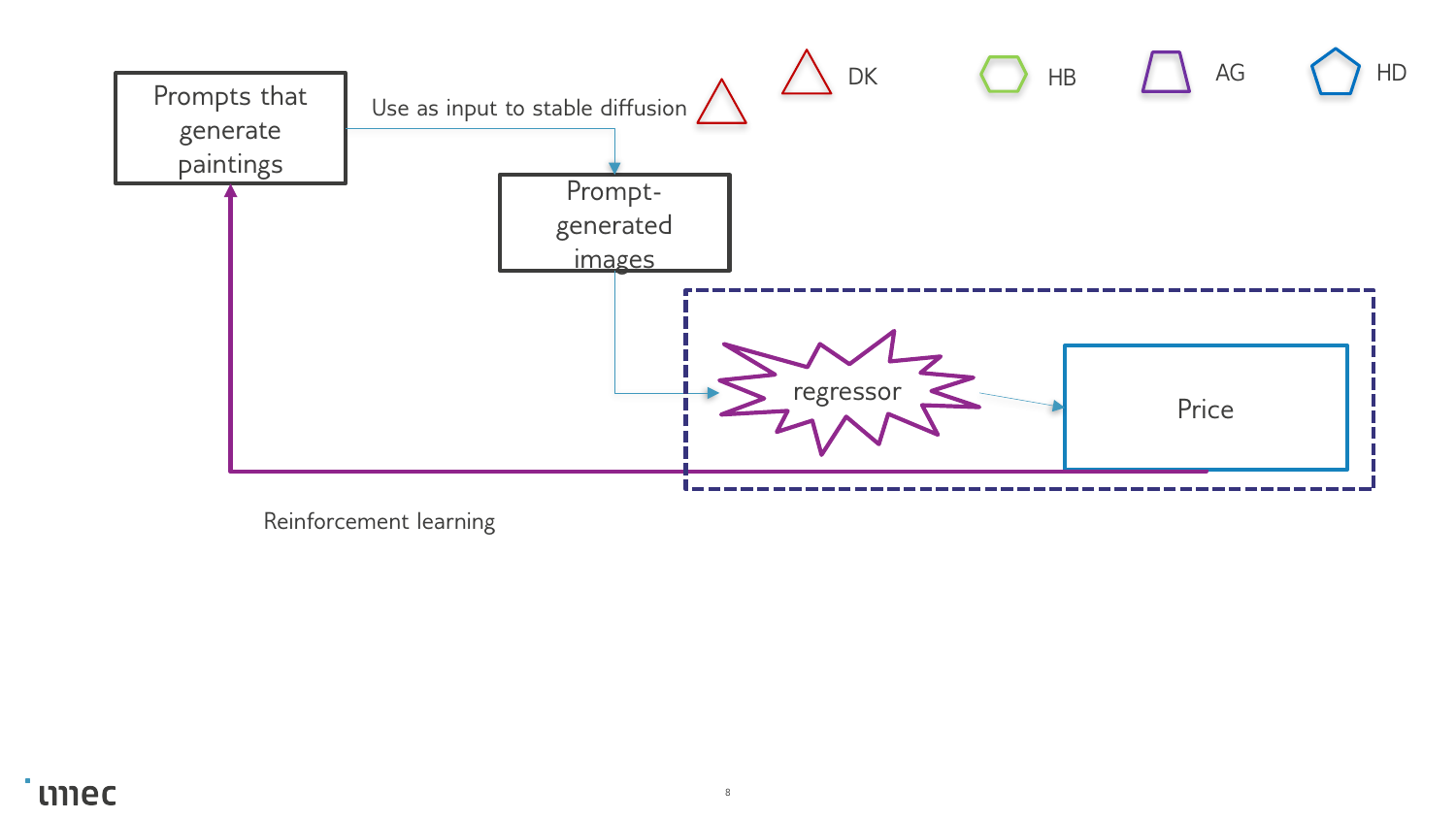

AG
HD

DK
HB

Prompts that generate paintings

Use as input to stable diffusion
Prompt-generated images

regressor
Price
Reinforcement learning
8